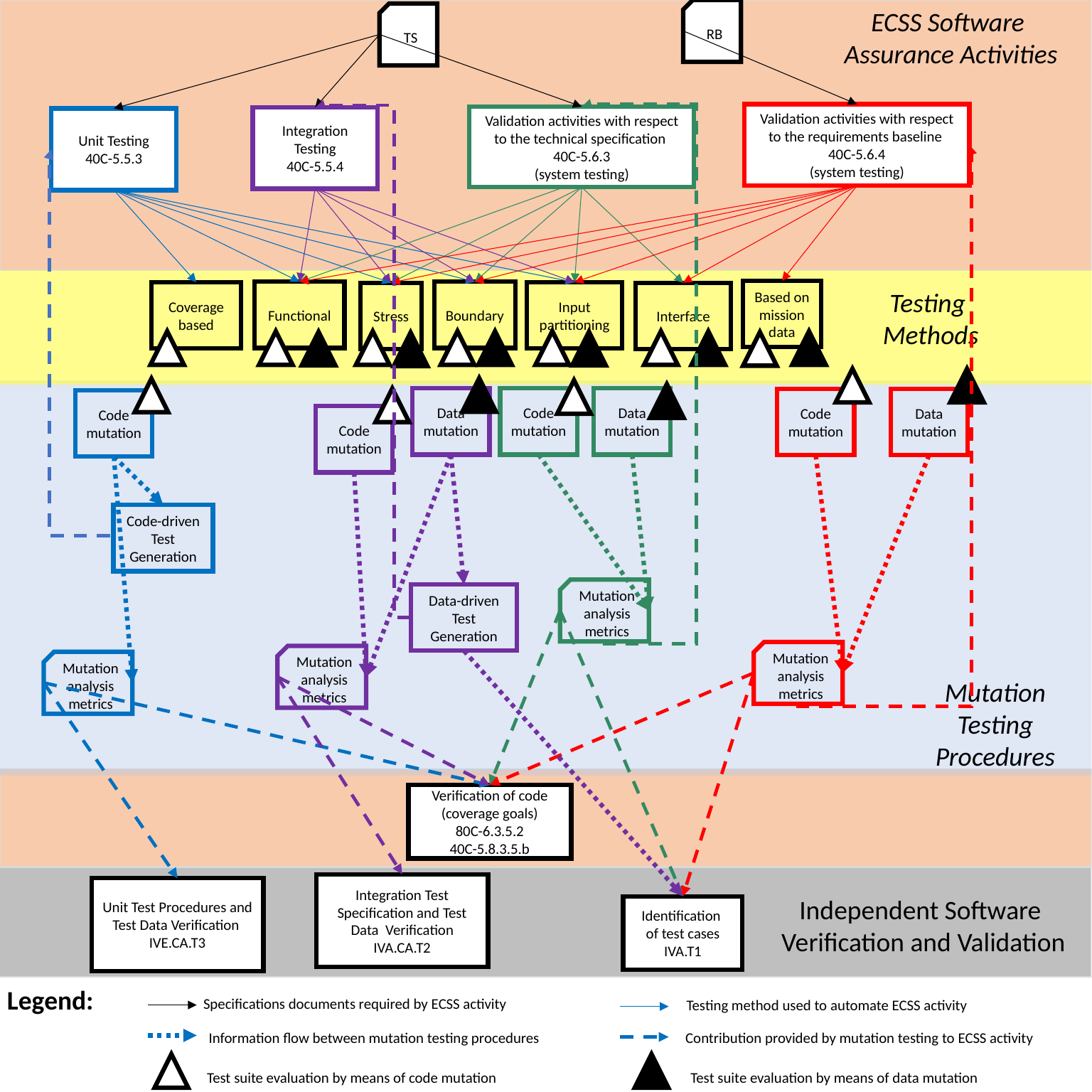

RB
ECSS Software
Assurance Activities

TS
Validation activities with respect to the requirements baseline
40C-5.6.4
(system testing)
Validation activities with respect to the technical specification
40C-5.6.3
(system testing)
Integration Testing
40C-5.5.4
Unit Testing
40C-5.5.3

Testing
Methods
Based on
mission
data
Functional
Boundary
Coverage
based
Input
partitioning
Stress
Interface

Data
mutation
Code
mutation
Data
mutation

Code
mutation
Data
mutation
Code
mutation
Code
mutation
Code-driven
Test
Generation
Mutation
analysis
metrics
Data-driven
Test
Generation
Mutation
analysis
metrics
Mutation
analysis
metrics
Mutation
analysis
metrics
Mutation
Testing
Procedures

Verification of code
(coverage goals)
80C-6.3.5.2
40C-5.8.3.5.b

Integration Test Specification and Test Data  Verification
IVA.CA.T2
Unit Test Procedures and Test Data Verification
IVE.CA.T3
Independent Software
Verification and Validation
Identification
of test cases
IVA.T1
Legend:
Specifications documents required by ECSS activity
Testing method used to automate ECSS activity
Information flow between mutation testing procedures
Contribution provided by mutation testing to ECSS activity

Test suite evaluation by means of code mutation
Test suite evaluation by means of data mutation